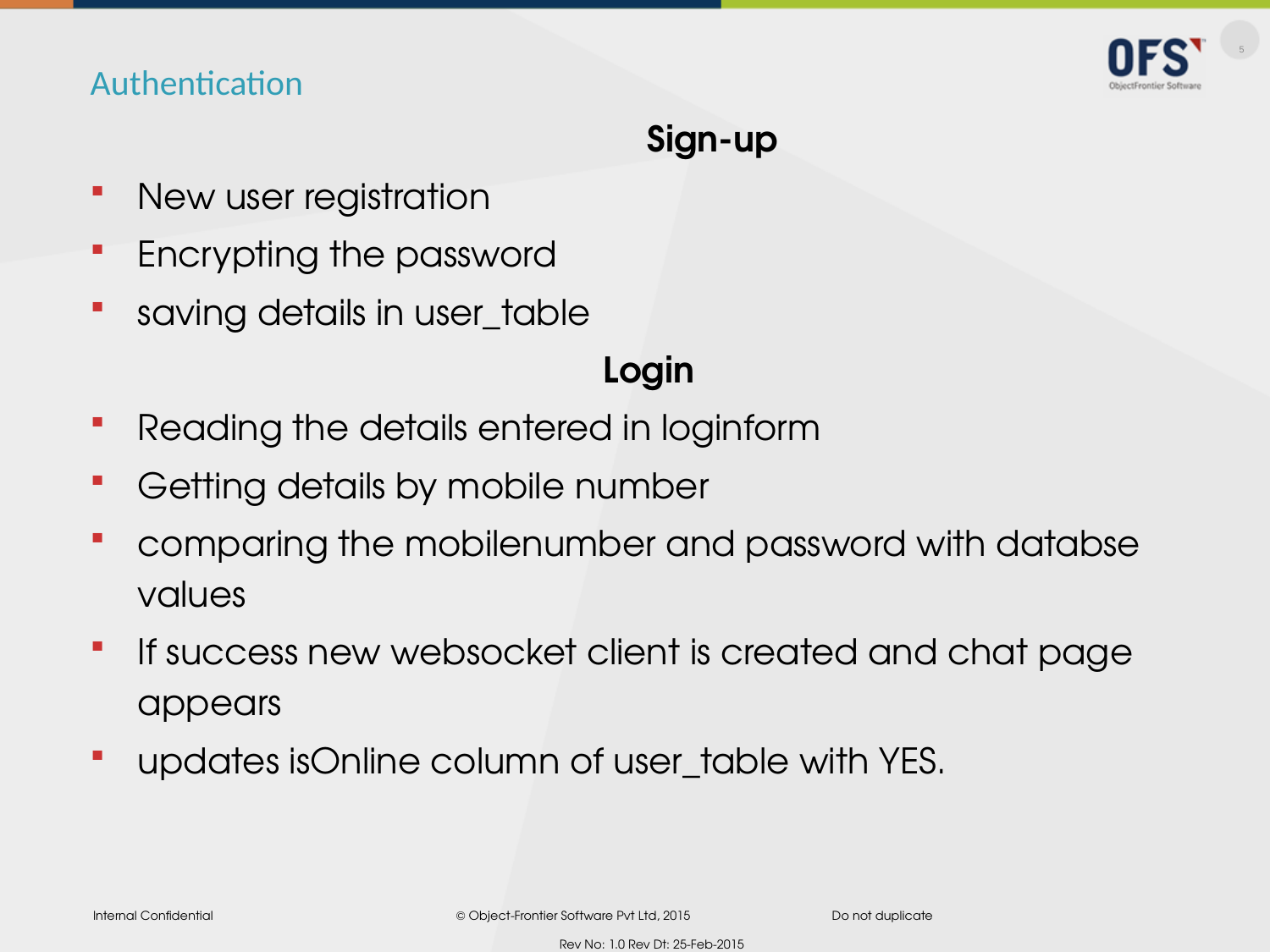

# Authentication
	Sign-up
New user registration
Encrypting the password
saving details in user_table
Login
Reading the details entered in loginform
Getting details by mobile number
comparing the mobilenumber and password with databse values
If success new websocket client is created and chat page appears
updates isOnline column of user_table with YES.